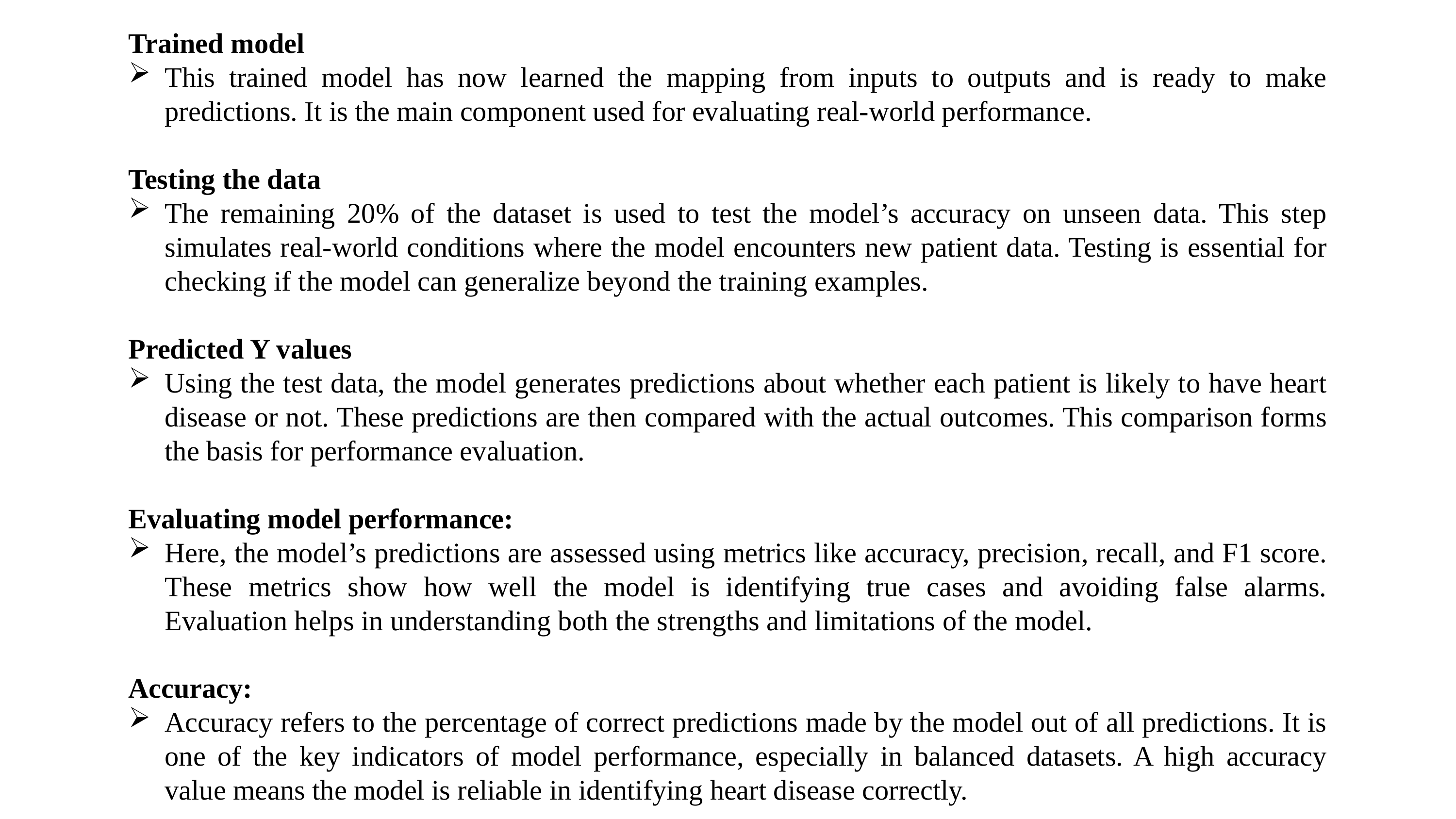

Trained model
This trained model has now learned the mapping from inputs to outputs and is ready to make predictions. It is the main component used for evaluating real-world performance.

Testing the data
The remaining 20% of the dataset is used to test the model’s accuracy on unseen data. This step simulates real-world conditions where the model encounters new patient data. Testing is essential for checking if the model can generalize beyond the training examples.

Predicted Y values
Using the test data, the model generates predictions about whether each patient is likely to have heart disease or not. These predictions are then compared with the actual outcomes. This comparison forms the basis for performance evaluation.

Evaluating model performance:
Here, the model’s predictions are assessed using metrics like accuracy, precision, recall, and F1 score. These metrics show how well the model is identifying true cases and avoiding false alarms. Evaluation helps in understanding both the strengths and limitations of the model.

Accuracy:
Accuracy refers to the percentage of correct predictions made by the model out of all predictions. It is one of the key indicators of model performance, especially in balanced datasets. A high accuracy value means the model is reliable in identifying heart disease correctly.